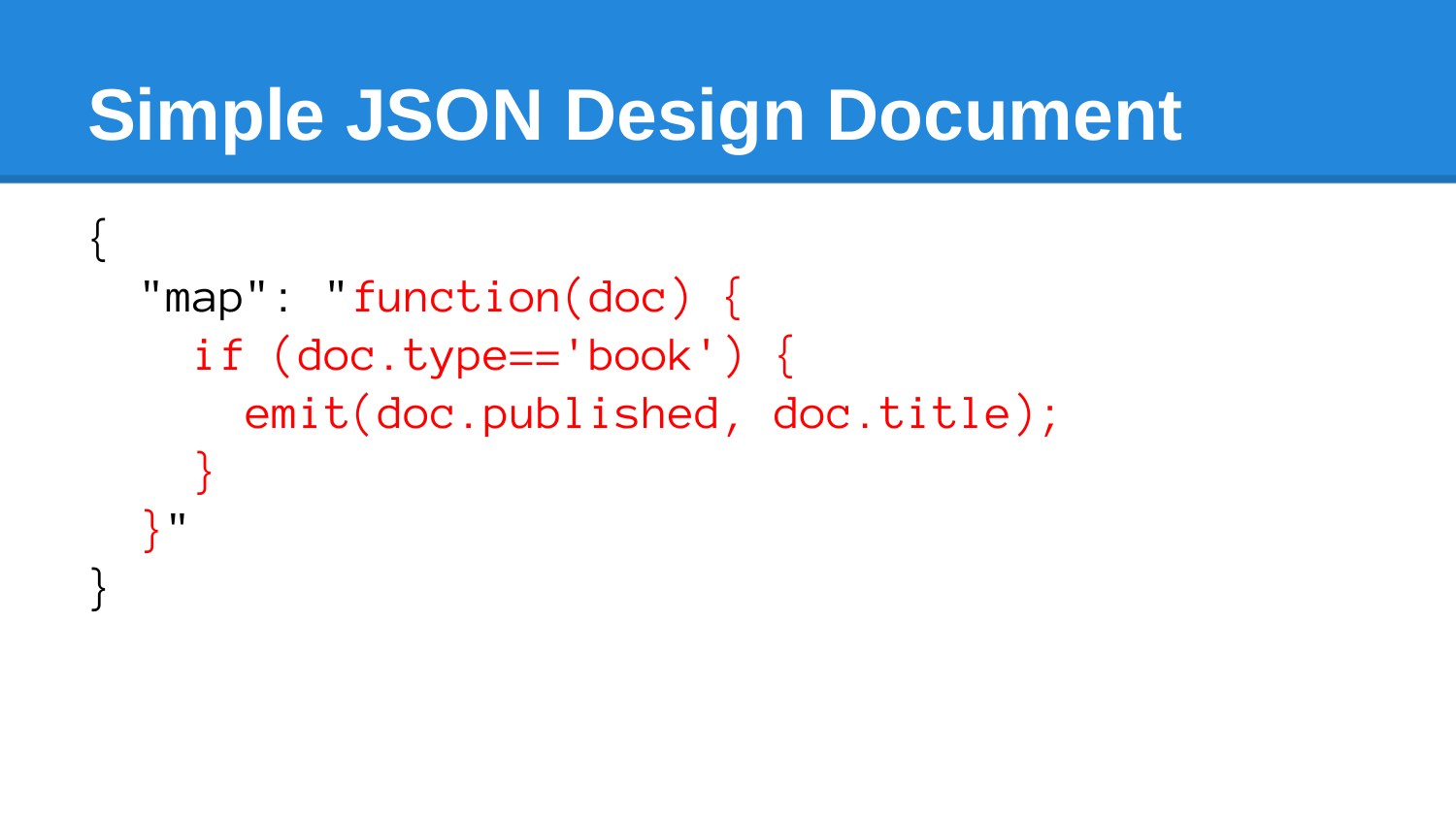

# Simple JSON Design Document
{
  "map": "function(doc) {
    if (doc.type=='book') {
      emit(doc.published, doc.title);
    }
  }"
}